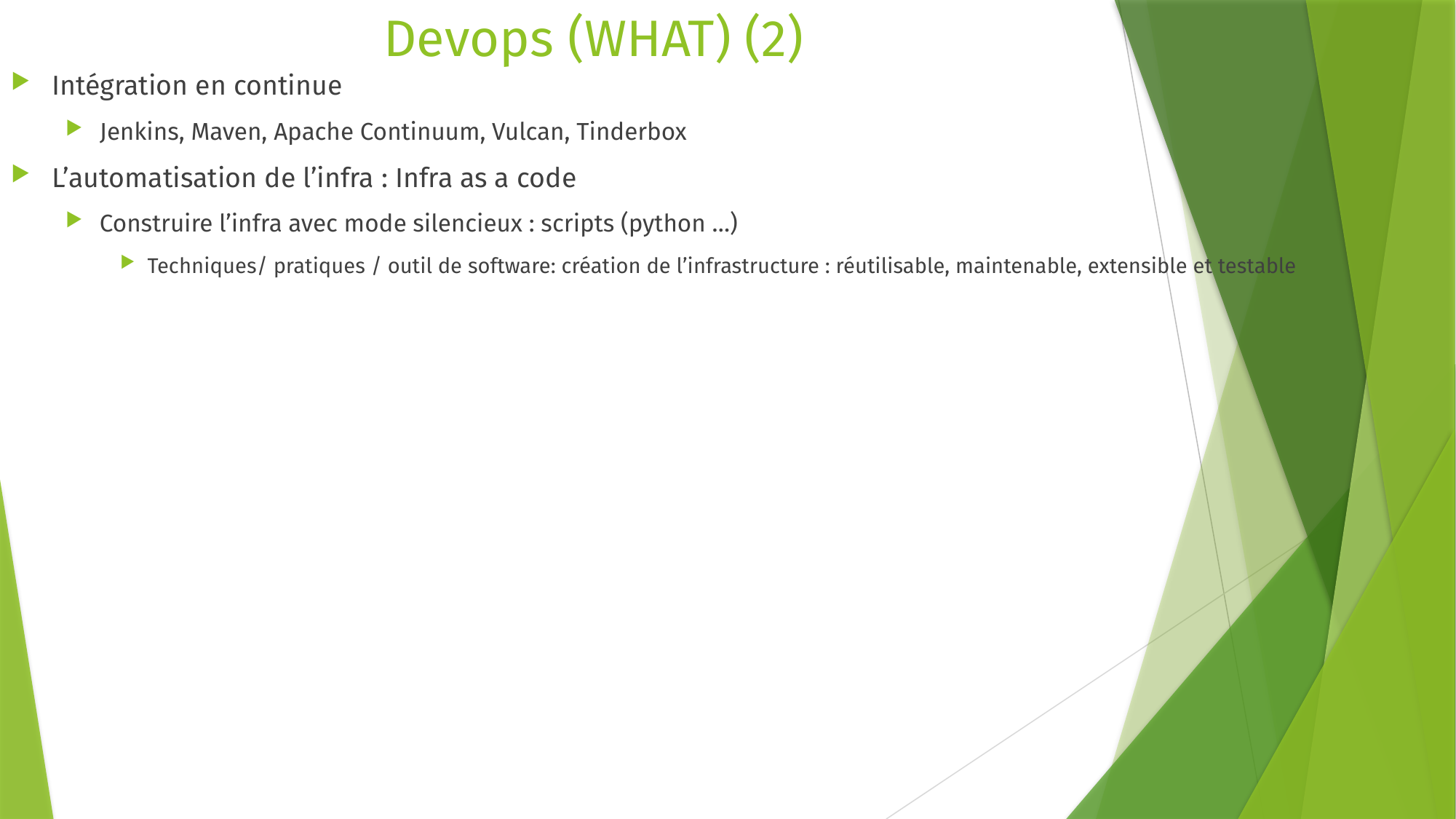

# Devops (WHAT) (2)
Intégration en continue
Jenkins, Maven, Apache Continuum, Vulcan, Tinderbox
L’automatisation de l’infra : Infra as a code
Construire l’infra avec mode silencieux : scripts (python …)
Techniques/ pratiques / outil de software: création de l’infrastructure : réutilisable, maintenable, extensible et testable